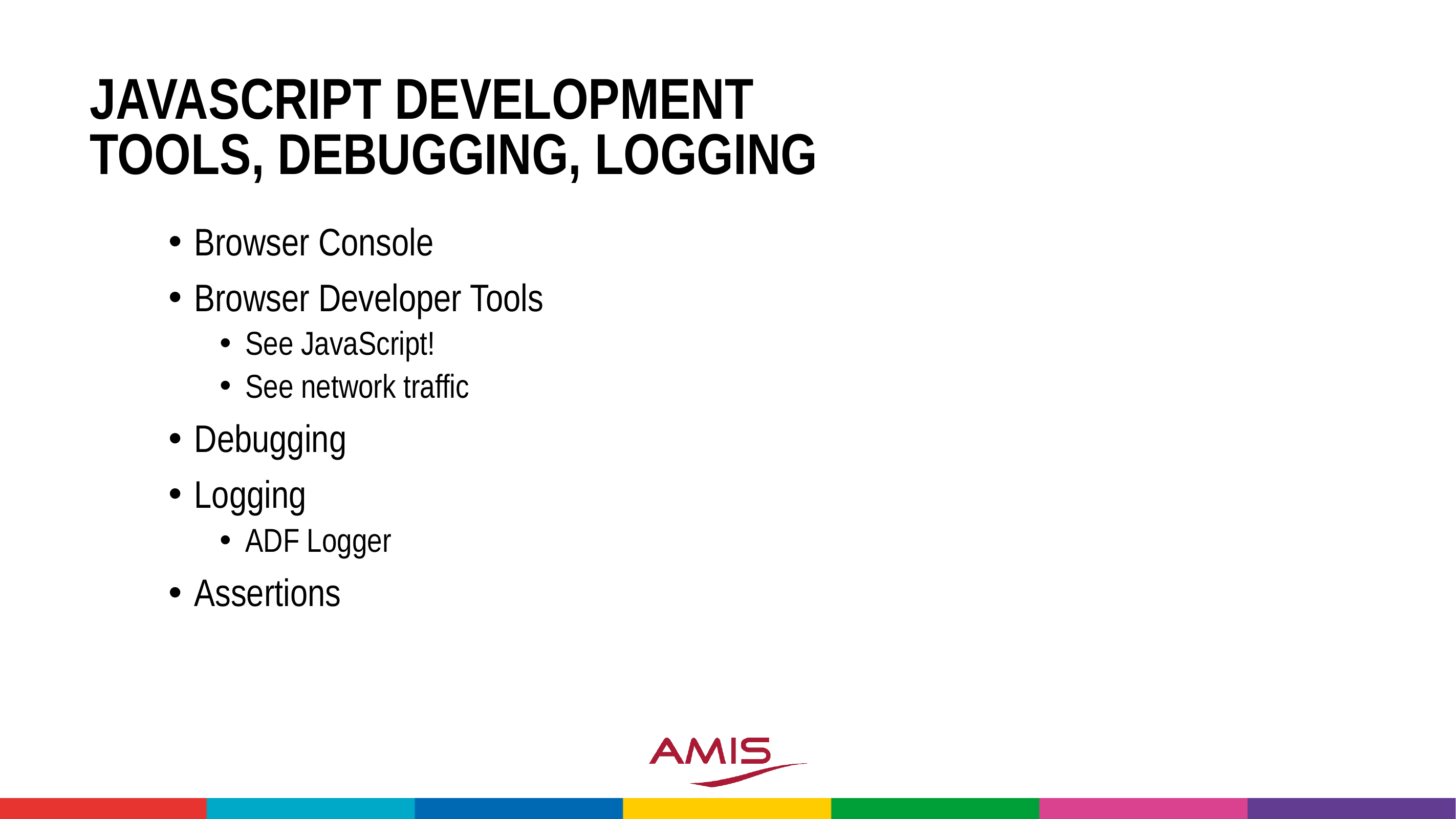

# Javascript development Tools, debugging, logging
Browser Console
Browser Developer Tools
See JavaScript!
See network traffic
Debugging
Logging
ADF Logger
Assertions